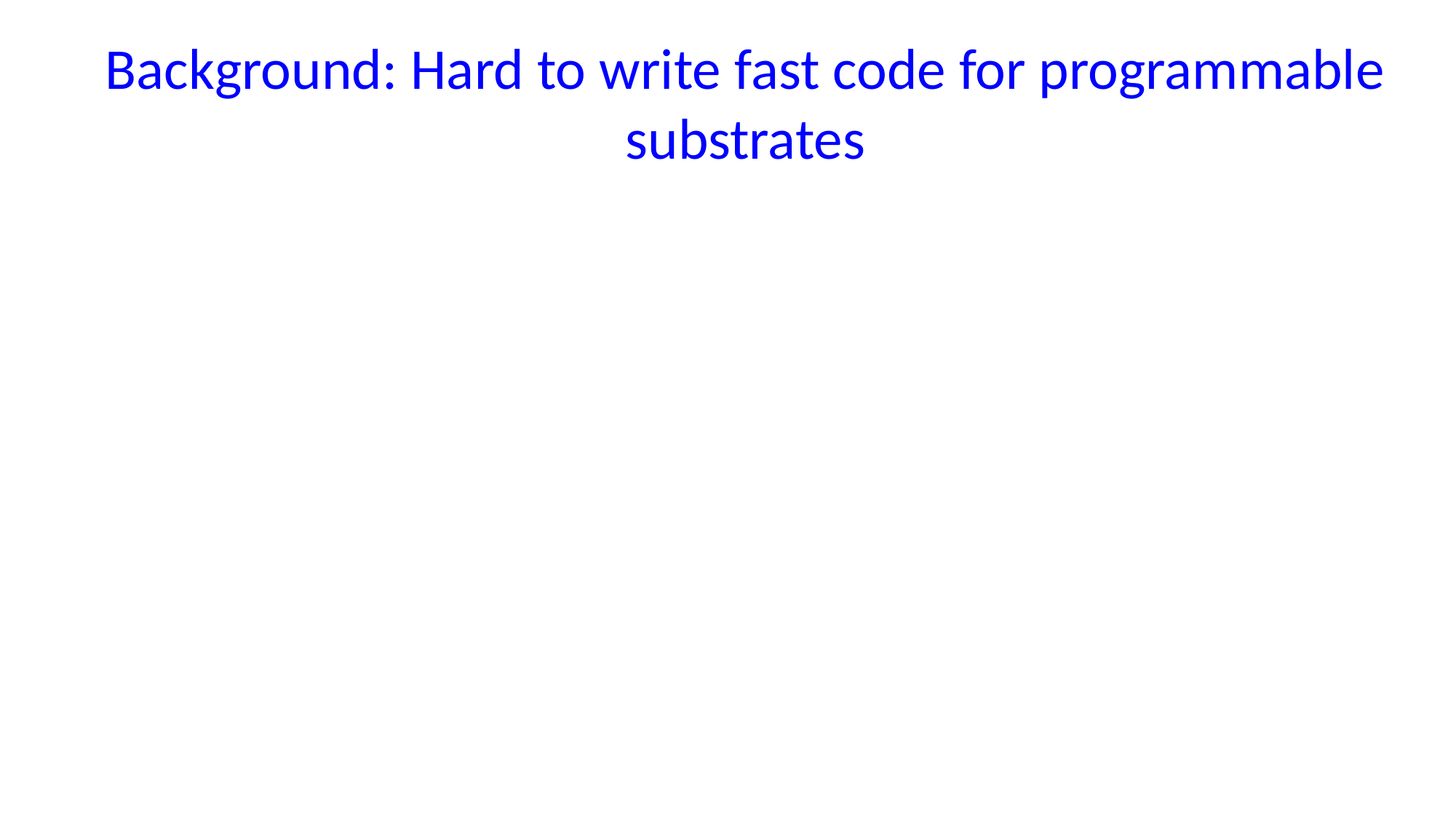

Background: Hard to write fast code for programmable substrates